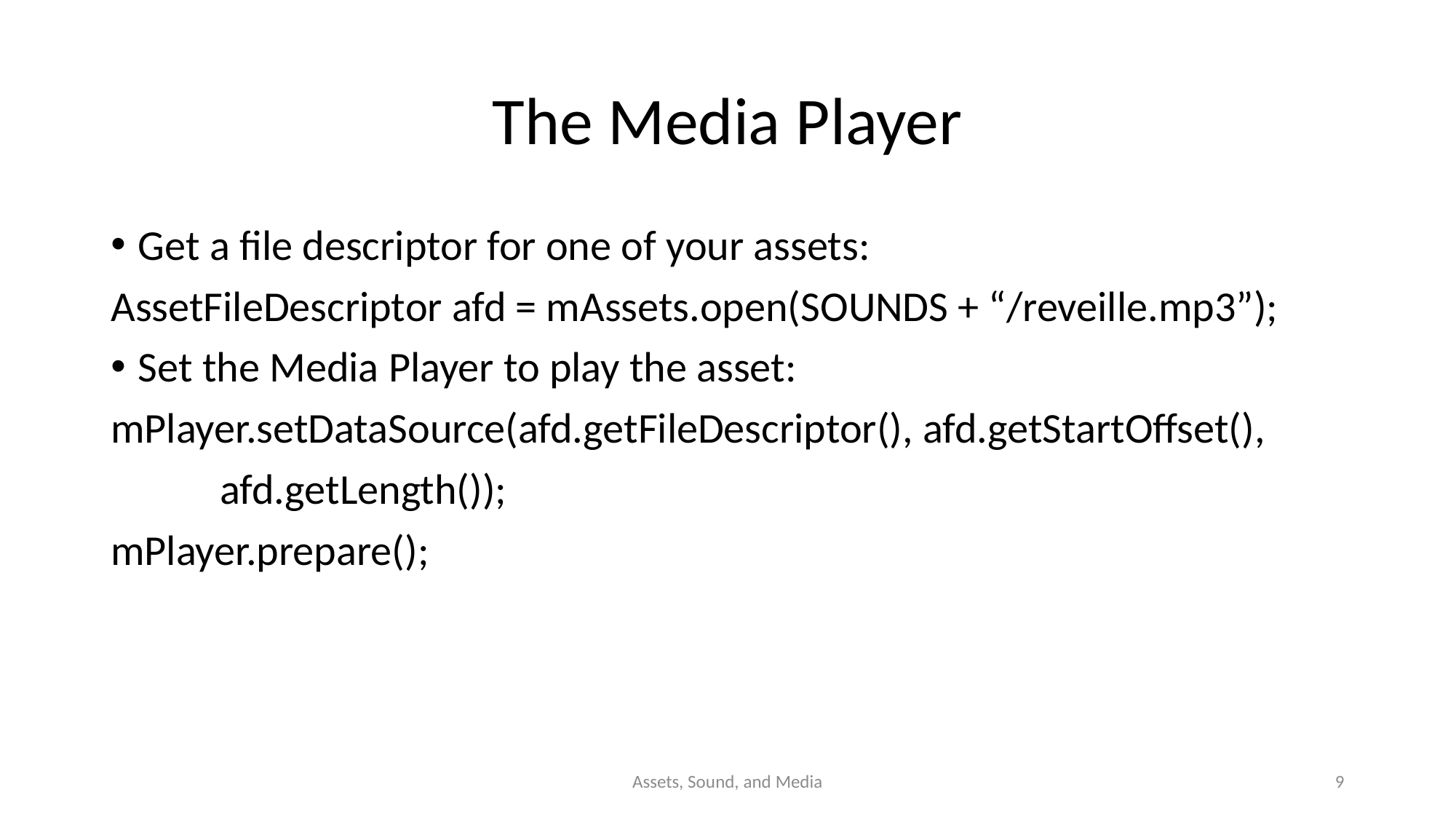

# The Media Player
Get a file descriptor for one of your assets:
AssetFileDescriptor afd = mAssets.open(SOUNDS + “/reveille.mp3”);
Set the Media Player to play the asset:
mPlayer.setDataSource(afd.getFileDescriptor(), afd.getStartOffset(),
	afd.getLength());
mPlayer.prepare();

Assets, Sound, and Media
9